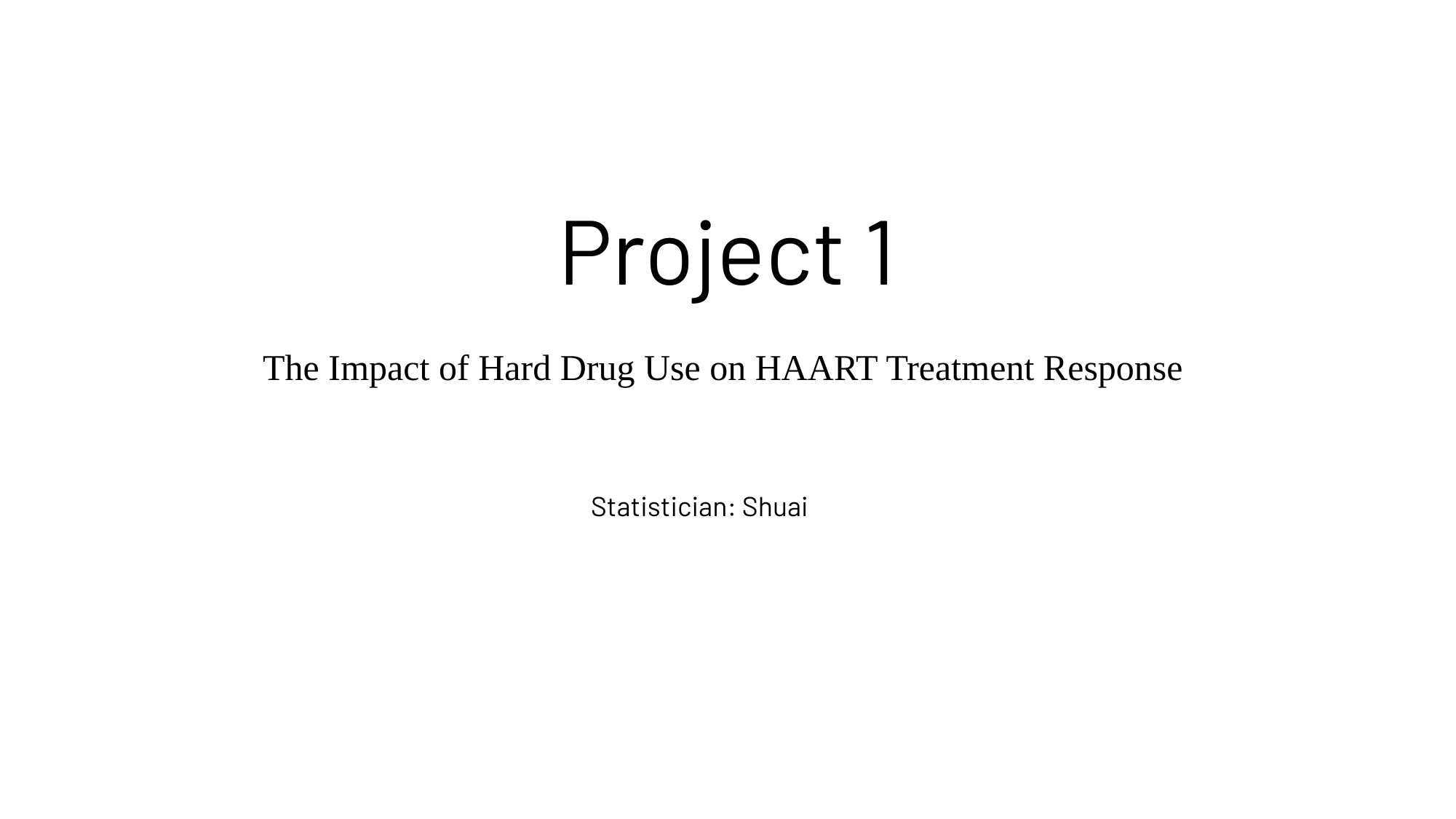

# Project 1
The Impact of Hard Drug Use on HAART Treatment Response
​
Statistician: Shuai
​